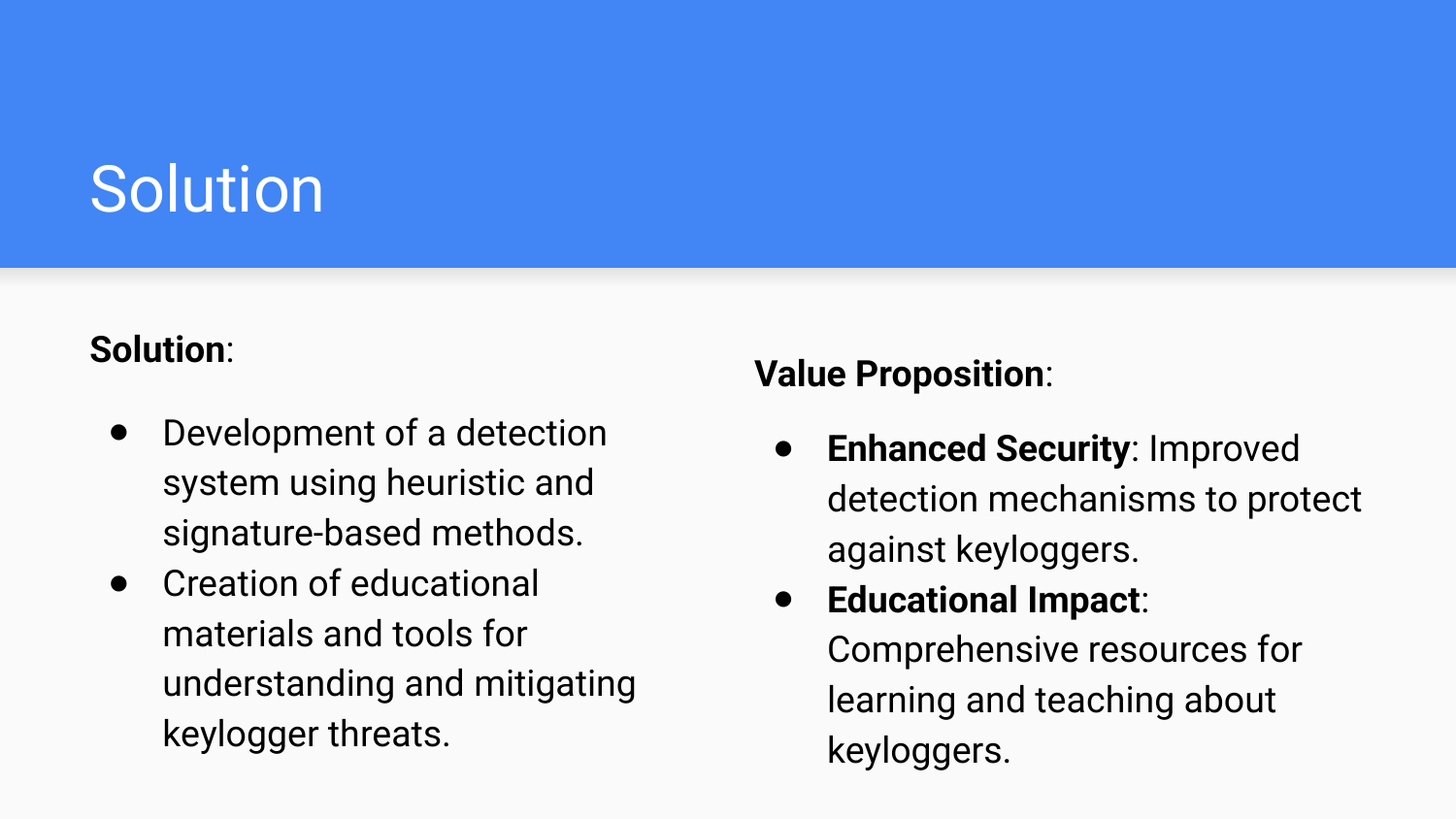

# Solution
Solution:
Development of a detection system using heuristic and signature-based methods.
Creation of educational materials and tools for understanding and mitigating keylogger threats.

Value Proposition:
Enhanced Security: Improved detection mechanisms to protect against keyloggers.
Educational Impact: Comprehensive resources for learning and teaching about keyloggers.